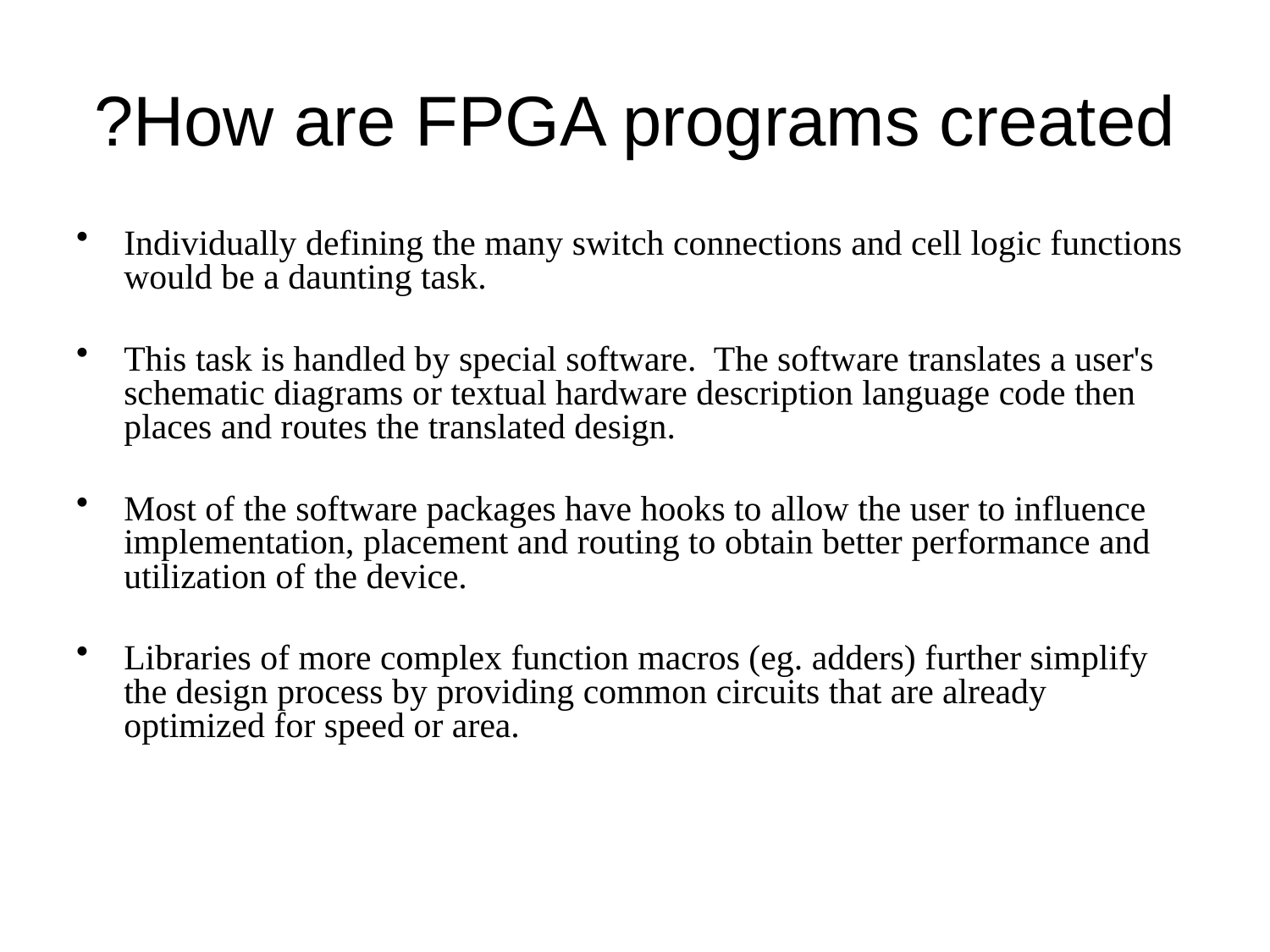

# How are FPGA programs created?
Individually defining the many switch connections and cell logic functions would be a daunting task.

This task is handled by special software.  The software translates a user's schematic diagrams or textual hardware description language code then places and routes the translated design.

Most of the software packages have hooks to allow the user to influence implementation, placement and routing to obtain better performance and utilization of the device.

Libraries of more complex function macros (eg. adders) further simplify the design process by providing common circuits that are already optimized for speed or area.